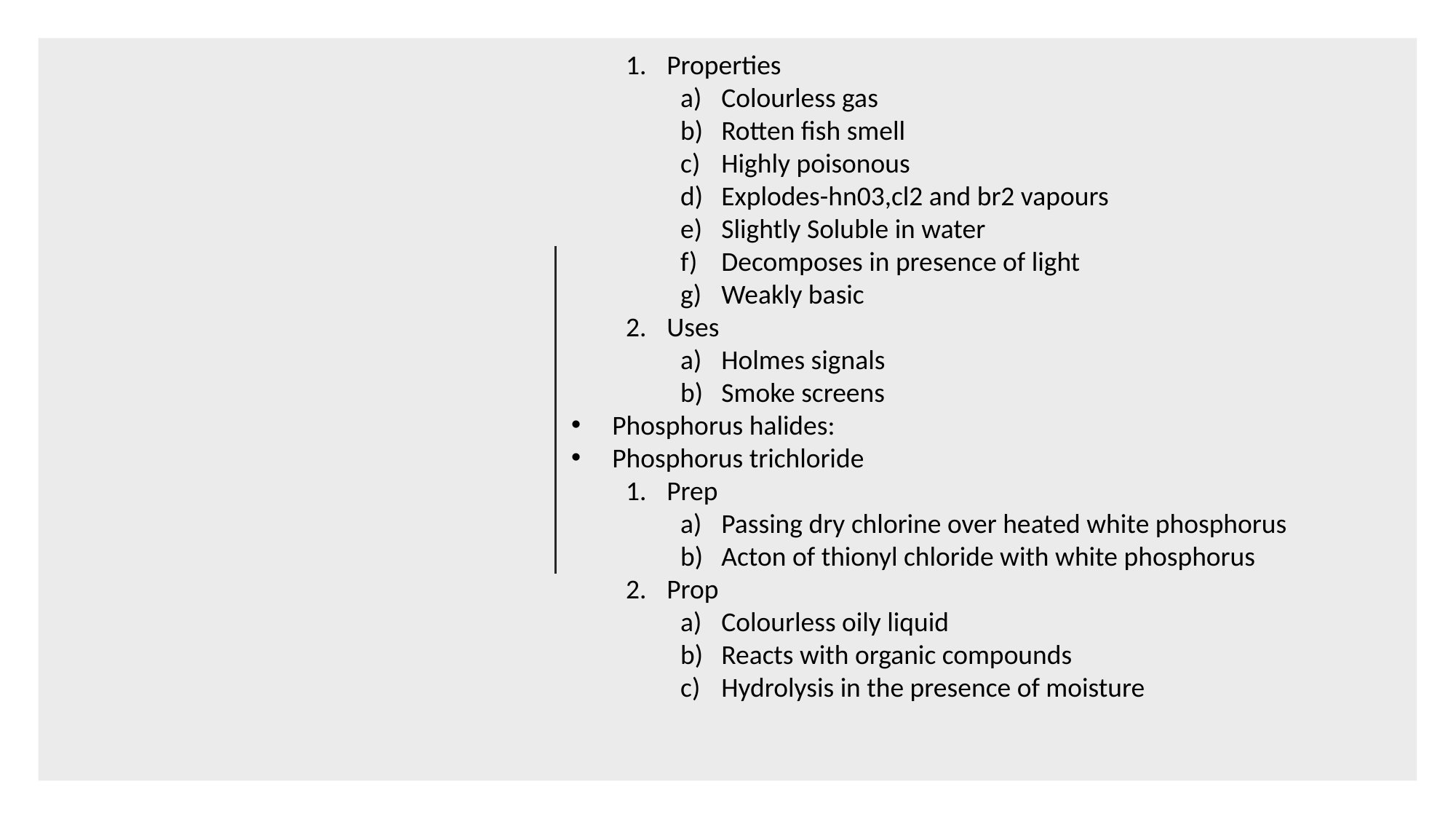

Properties
Colourless gas
Rotten fish smell
Highly poisonous
Explodes-hn03,cl2 and br2 vapours
Slightly Soluble in water
Decomposes in presence of light
Weakly basic
Uses
Holmes signals
Smoke screens
Phosphorus halides:
Phosphorus trichloride
Prep
Passing dry chlorine over heated white phosphorus
Acton of thionyl chloride with white phosphorus
Prop
Colourless oily liquid
Reacts with organic compounds
Hydrolysis in the presence of moisture